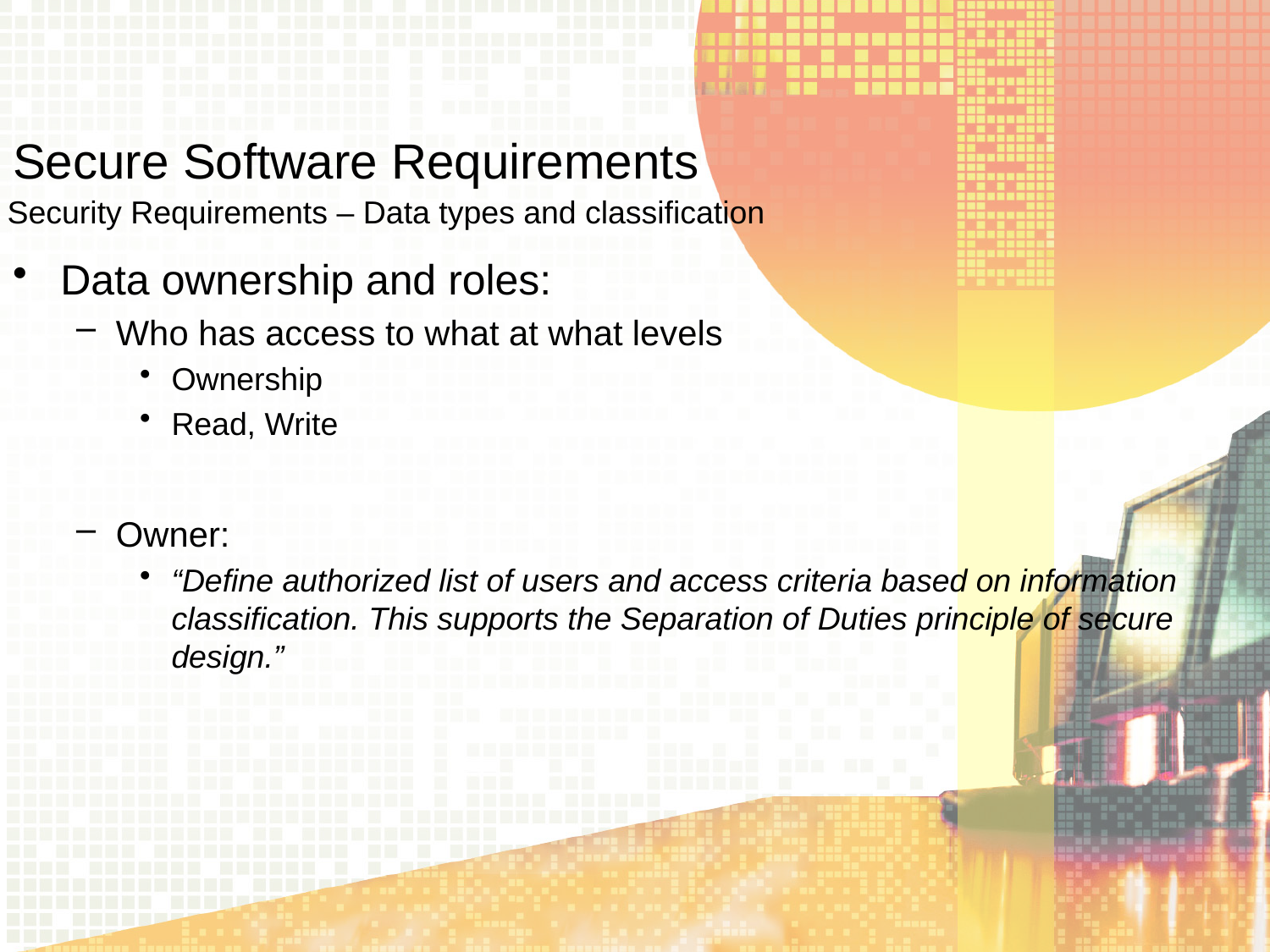

Secure Software Requirements
Security Requirements – Data types and classification
Data ownership and roles:
Who has access to what at what levels
Ownership
Read, Write

Owner:
“Define authorized list of users and access criteria based on information classification. This supports the Separation of Duties principle of secure design.”